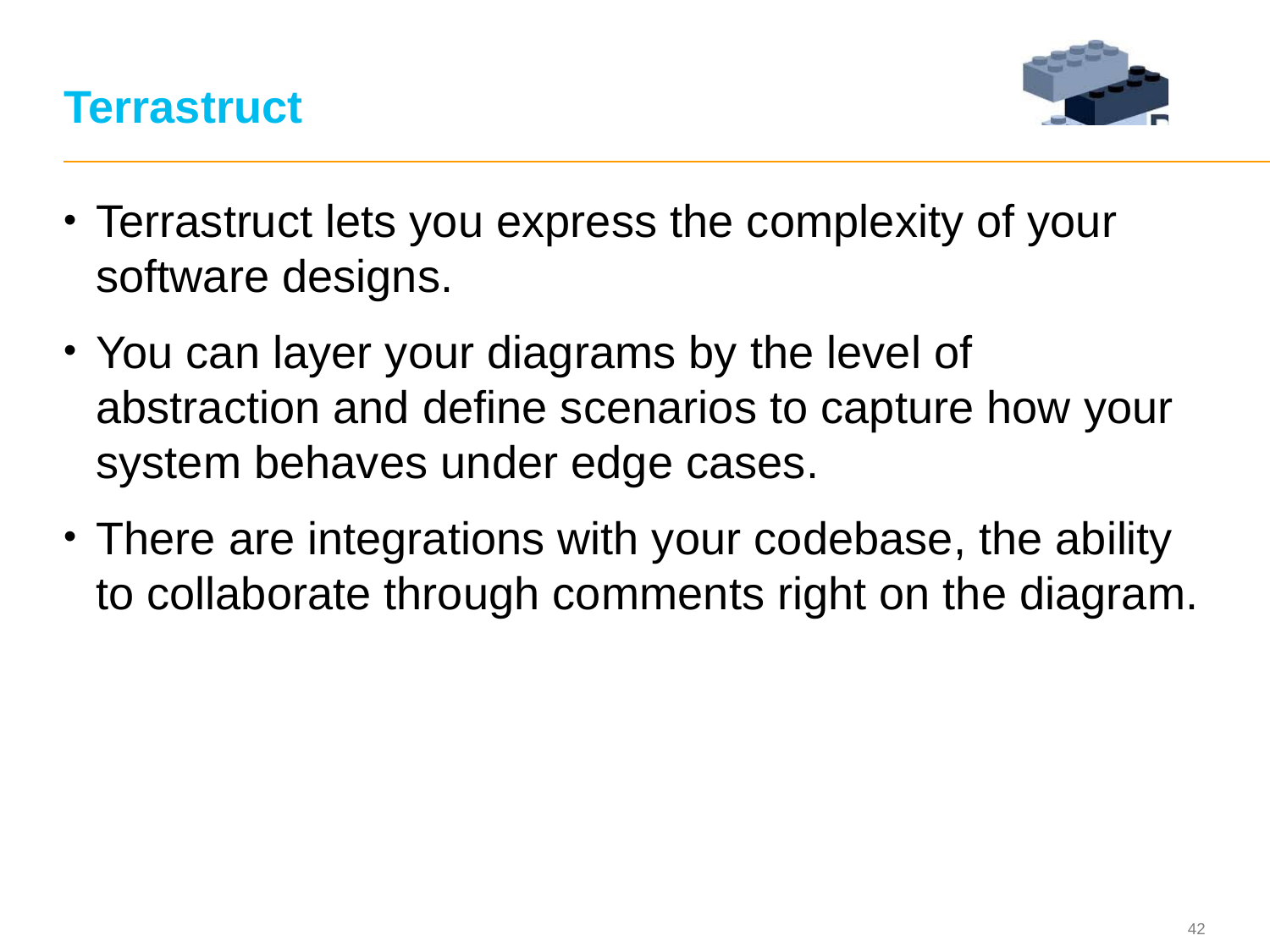

# Terrastruct
Terrastruct lets you express the complexity of your software designs.
You can layer your diagrams by the level of abstraction and define scenarios to capture how your system behaves under edge cases.
There are integrations with your codebase, the ability to collaborate through comments right on the diagram.